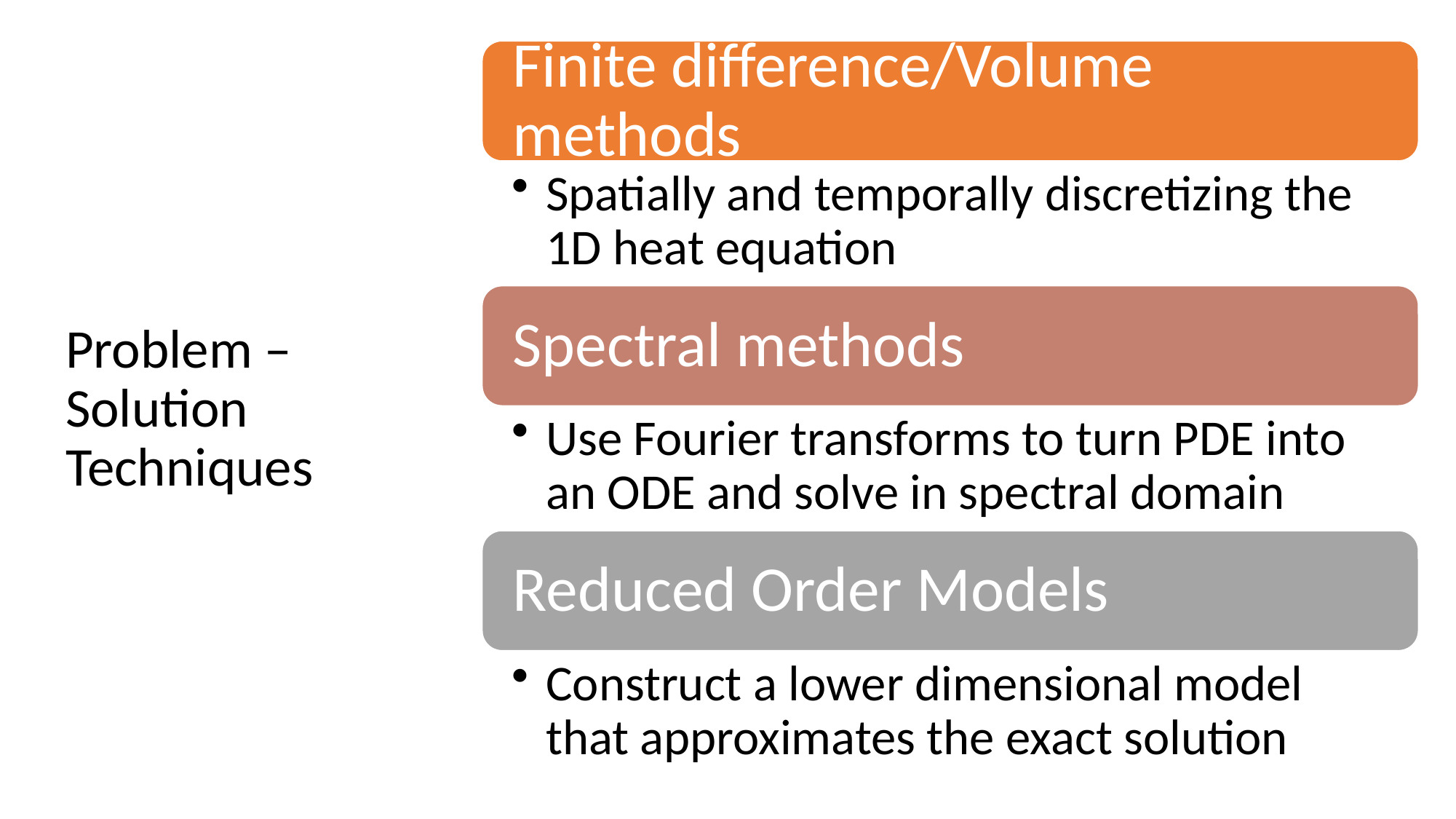

Finite difference/Volume methods
Spatially and temporally discretizing the 1D heat equation
Spectral methods
Use Fourier transforms to turn PDE into an ODE and solve in spectral domain
Reduced Order Models
Construct a lower dimensional model that approximates the exact solution
# Problem – Solution Techniques